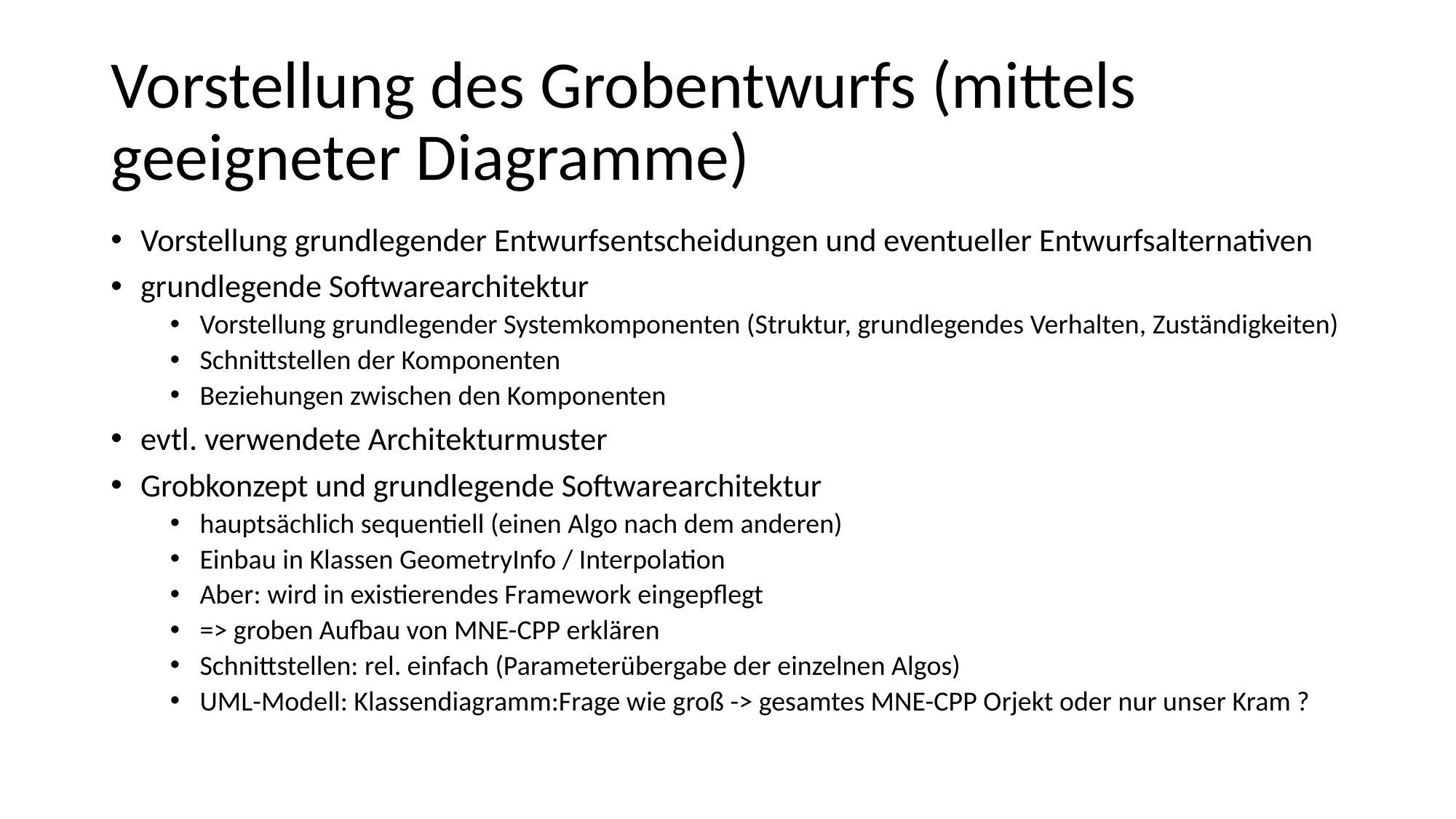

# Vorstellung des Grobentwurfs (mittels geeigneter Diagramme)
Vorstellung grundlegender Entwurfsentscheidungen und eventueller Entwurfsalternativen
grundlegende Softwarearchitektur
Vorstellung grundlegender Systemkomponenten (Struktur, grundlegendes Verhalten, Zuständigkeiten)
Schnittstellen der Komponenten
Beziehungen zwischen den Komponenten
evtl. verwendete Architekturmuster
Grobkonzept und grundlegende Softwarearchitektur
hauptsächlich sequentiell (einen Algo nach dem anderen)
Einbau in Klassen GeometryInfo / Interpolation
Aber: wird in existierendes Framework eingepflegt
=> groben Aufbau von MNE-CPP erklären
Schnittstellen: rel. einfach (Parameterübergabe der einzelnen Algos)
UML-Modell: Klassendiagramm:Frage wie groß -> gesamtes MNE-CPP Orjekt oder nur unser Kram ?